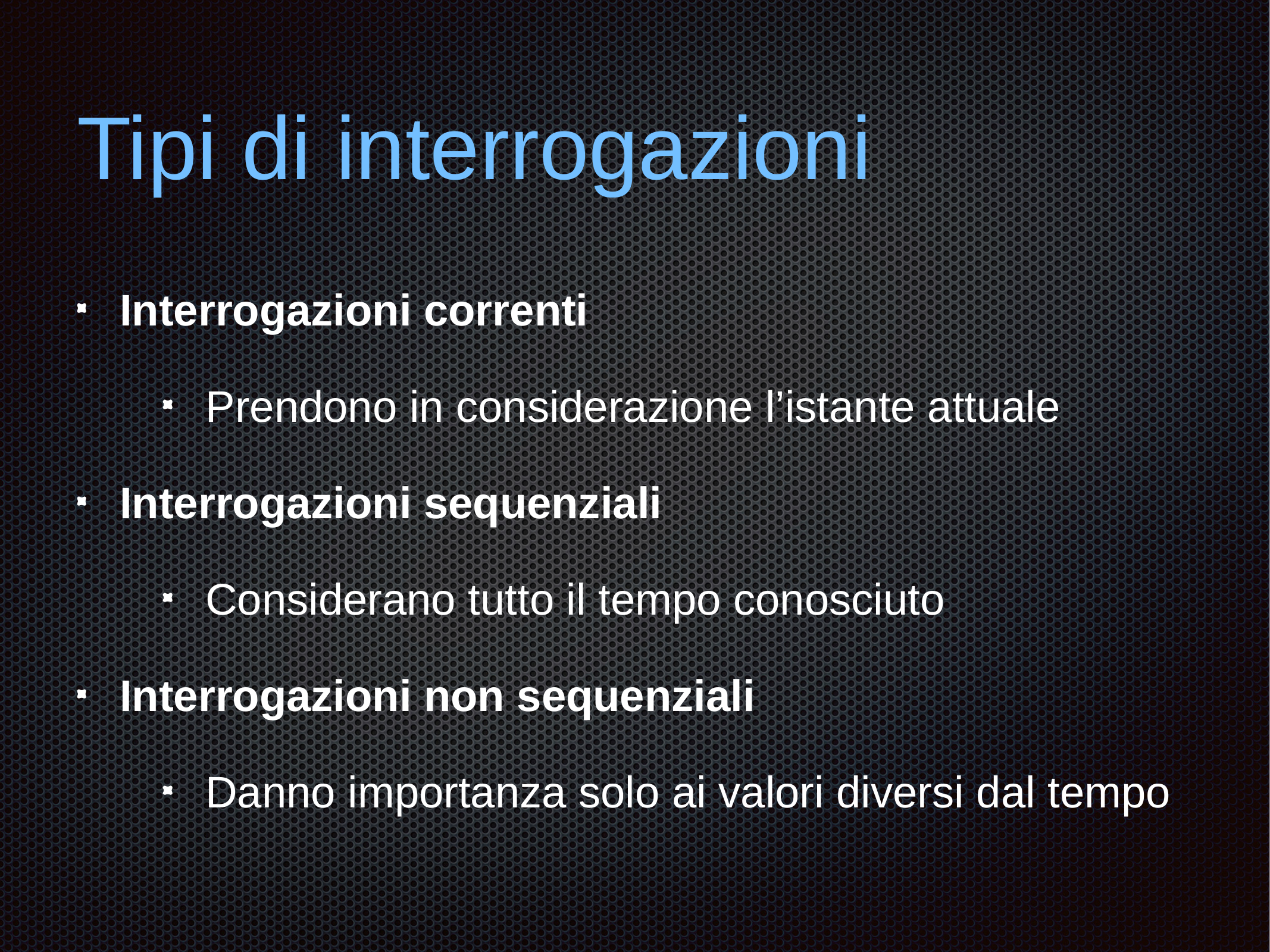

# Tipi di interrogazioni
Interrogazioni correnti
Prendono in considerazione l’istante attuale
Interrogazioni sequenziali
Considerano tutto il tempo conosciuto
Interrogazioni non sequenziali
Danno importanza solo ai valori diversi dal tempo